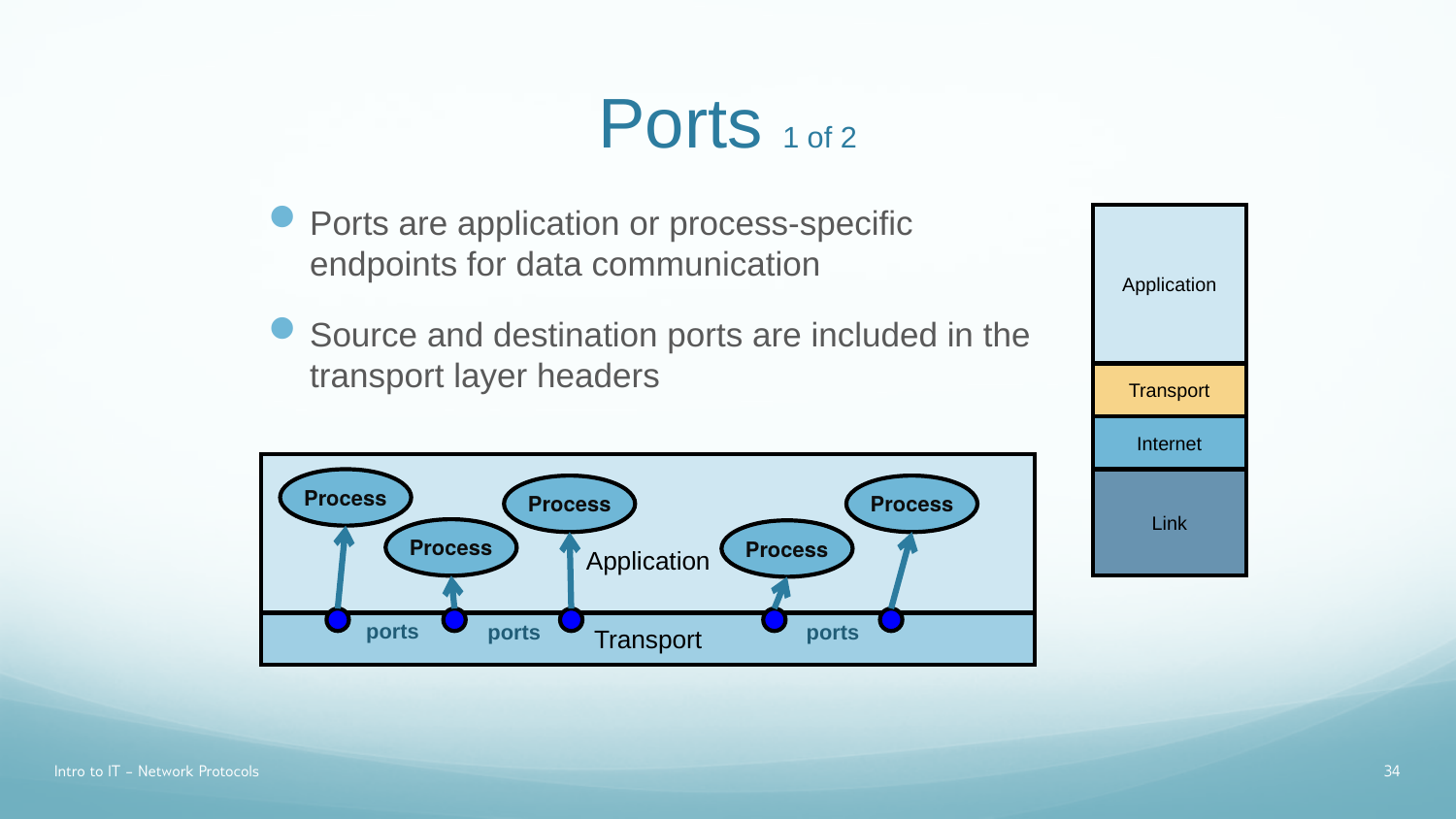

# Ports 1 of 2
Ports are application or process-specific endpoints for data communication
Source and destination ports are included in the transport layer headers

Application
Transport
Internet
Link

Application

Process
Process
Process
Process
Process

Transport
ports
ports
ports